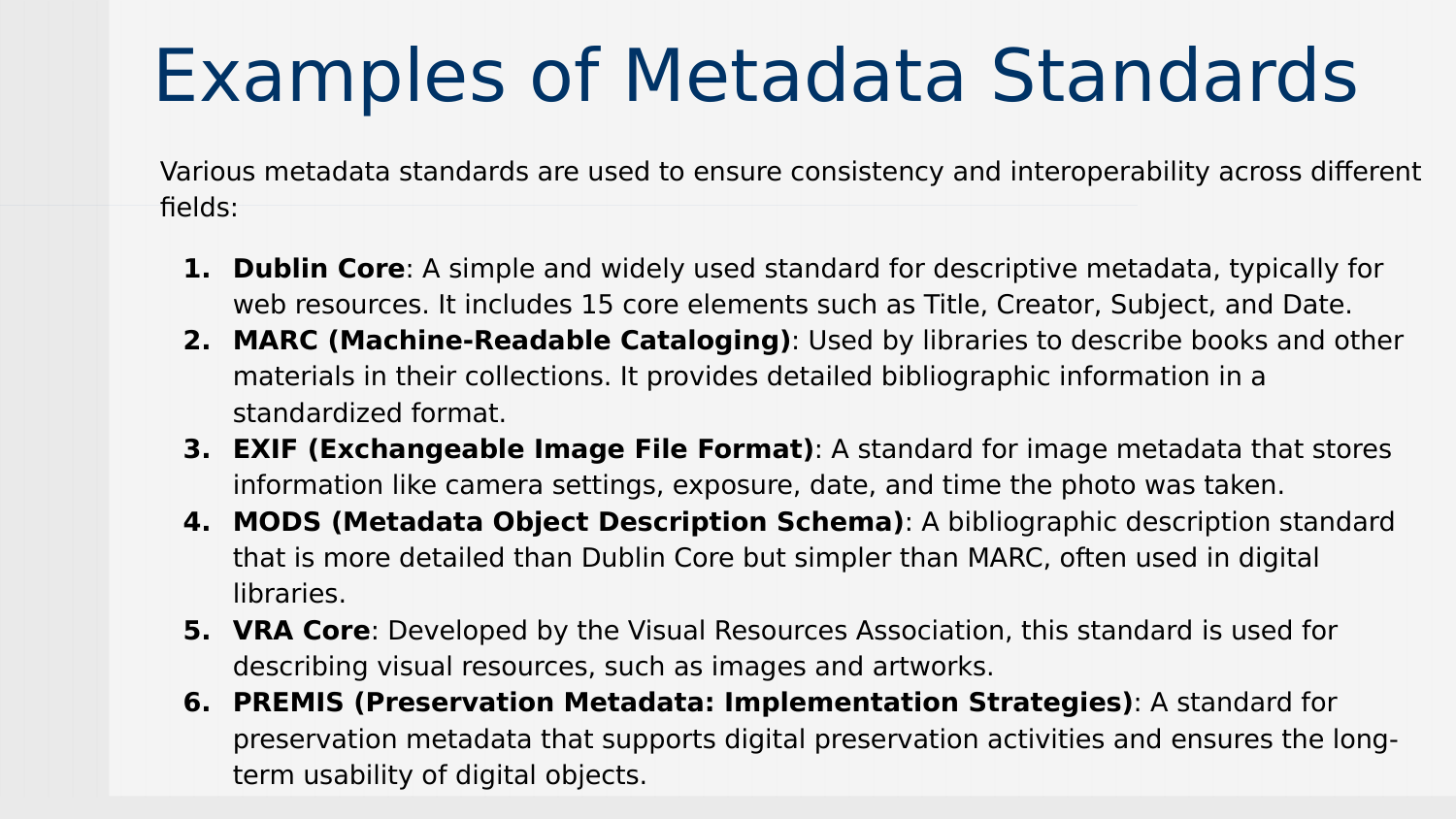

# Examples of Metadata Standards
Various metadata standards are used to ensure consistency and interoperability across different fields:
Dublin Core: A simple and widely used standard for descriptive metadata, typically for web resources. It includes 15 core elements such as Title, Creator, Subject, and Date.
MARC (Machine-Readable Cataloging): Used by libraries to describe books and other materials in their collections. It provides detailed bibliographic information in a standardized format.
EXIF (Exchangeable Image File Format): A standard for image metadata that stores information like camera settings, exposure, date, and time the photo was taken.
MODS (Metadata Object Description Schema): A bibliographic description standard that is more detailed than Dublin Core but simpler than MARC, often used in digital libraries.
VRA Core: Developed by the Visual Resources Association, this standard is used for describing visual resources, such as images and artworks.
PREMIS (Preservation Metadata: Implementation Strategies): A standard for preservation metadata that supports digital preservation activities and ensures the long-term usability of digital objects.